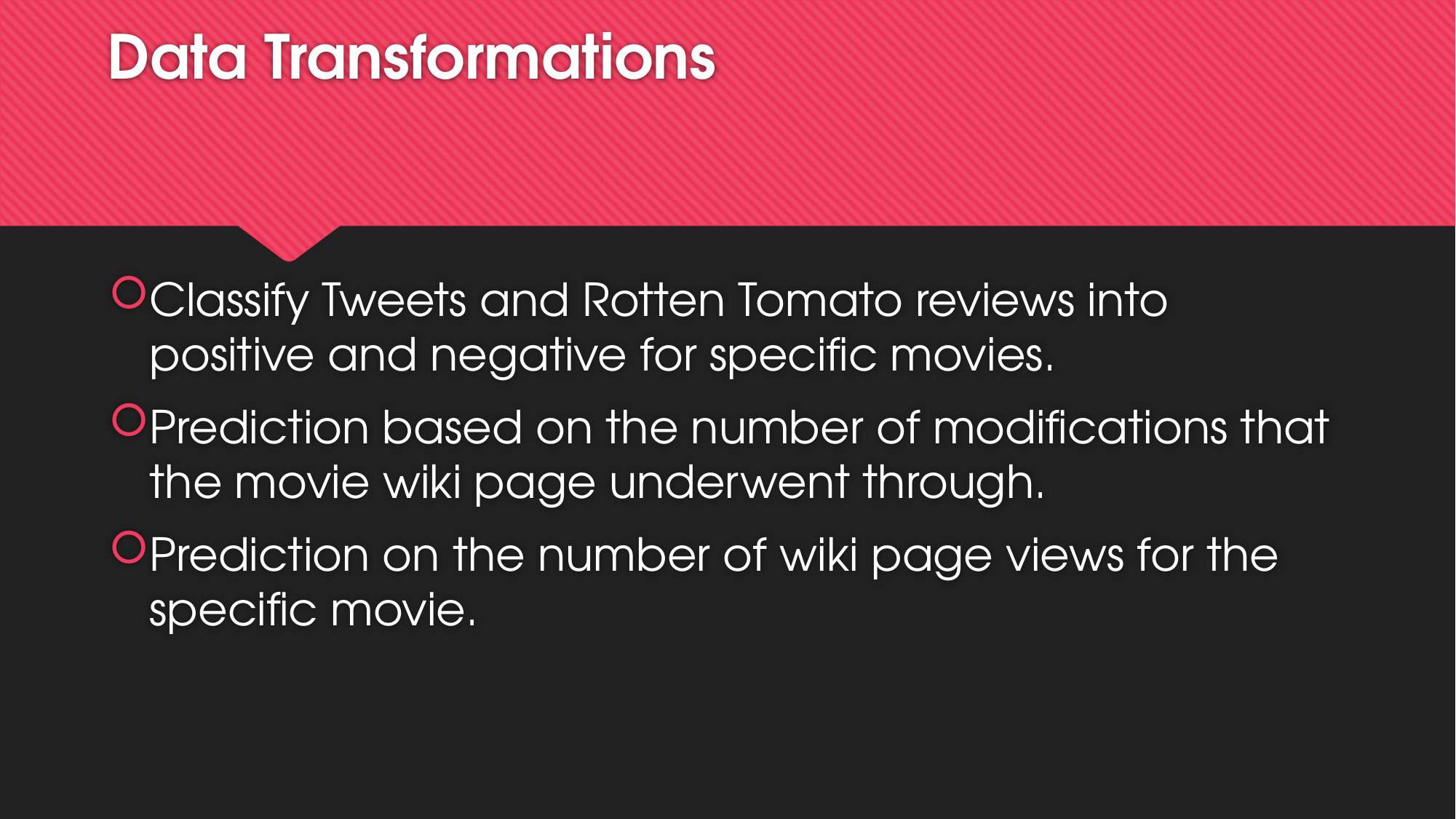

# Data Transformations
Classify Tweets and Rotten Tomato reviews into positive and negative for specific movies.
Prediction based on the number of modifications that the movie wiki page underwent through.
Prediction on the number of wiki page views for the specific movie.